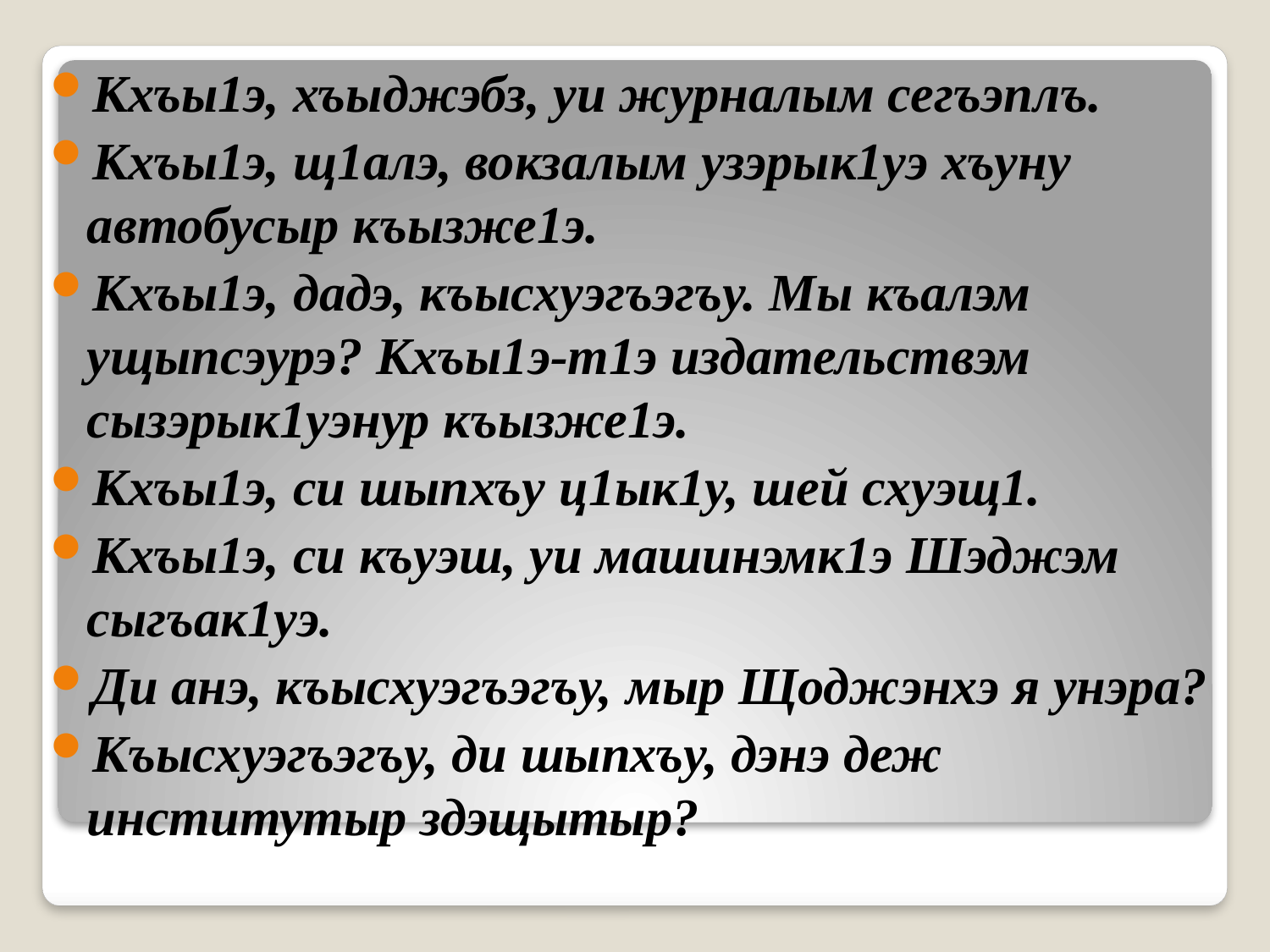

Кхъы1э, хъыджэбз, уи журналым сегъэплъ.
Кхъы1э, щ1алэ, вокзалым узэрык1уэ хъуну автобусыр къызже1э.
Кхъы1э, дадэ, къысхуэгъэгъу. Мы къалэм ущыпсэурэ? Кхъы1э-т1э издательствэм сызэрык1уэнур къызже1э.
Кхъы1э, си шыпхъу ц1ык1у, шей схуэщ1.
Кхъы1э, си къуэш, уи машинэмк1э Шэджэм сыгъак1уэ.
Ди анэ, къысхуэгъэгъу, мыр Щоджэнхэ я унэра?
Къысхуэгъэгъу, ди шыпхъу, дэнэ деж институтыр здэщытыр?